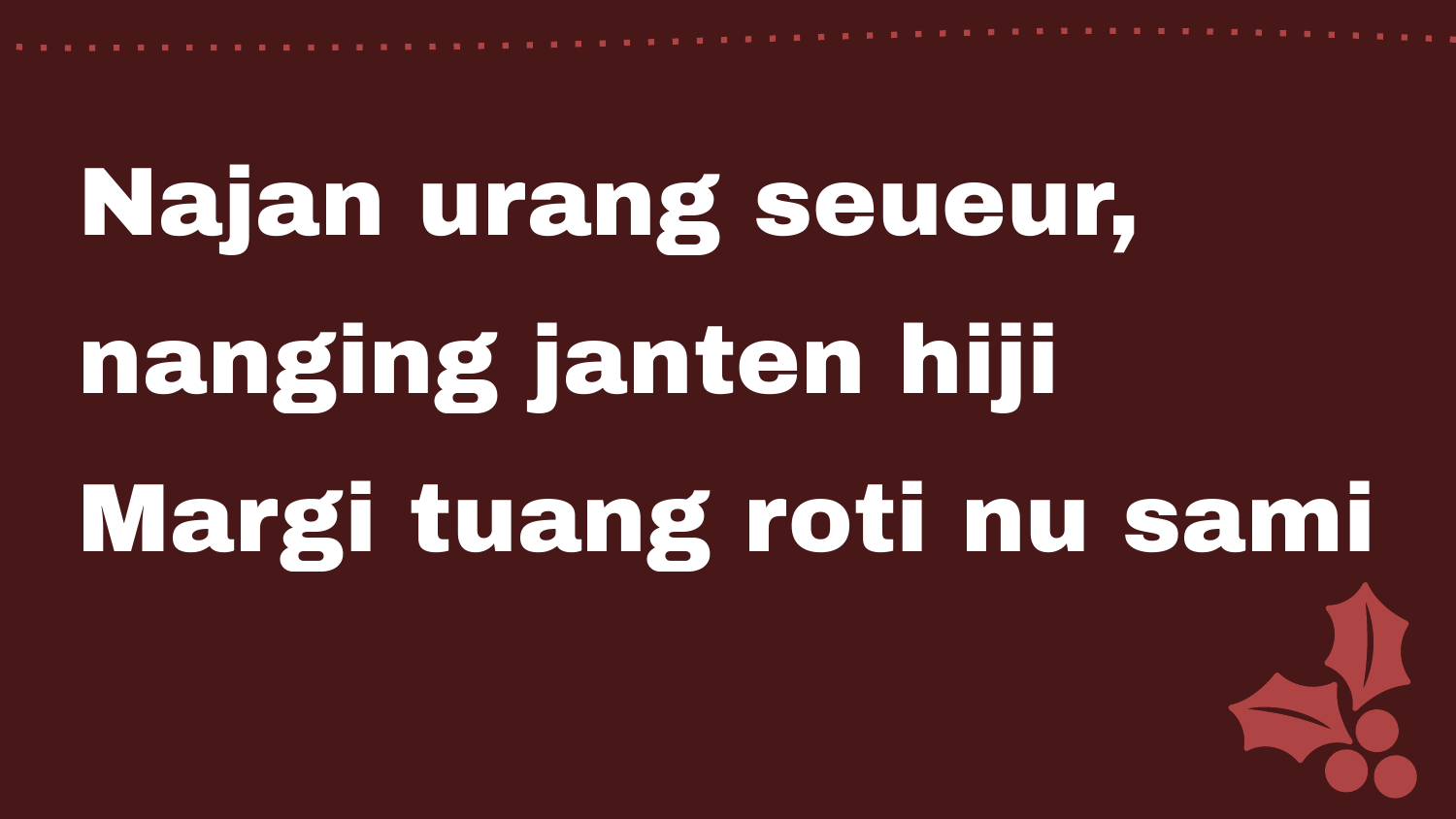

Najan urang seueur,
nanging janten hiji
Margi tuang roti nu sami